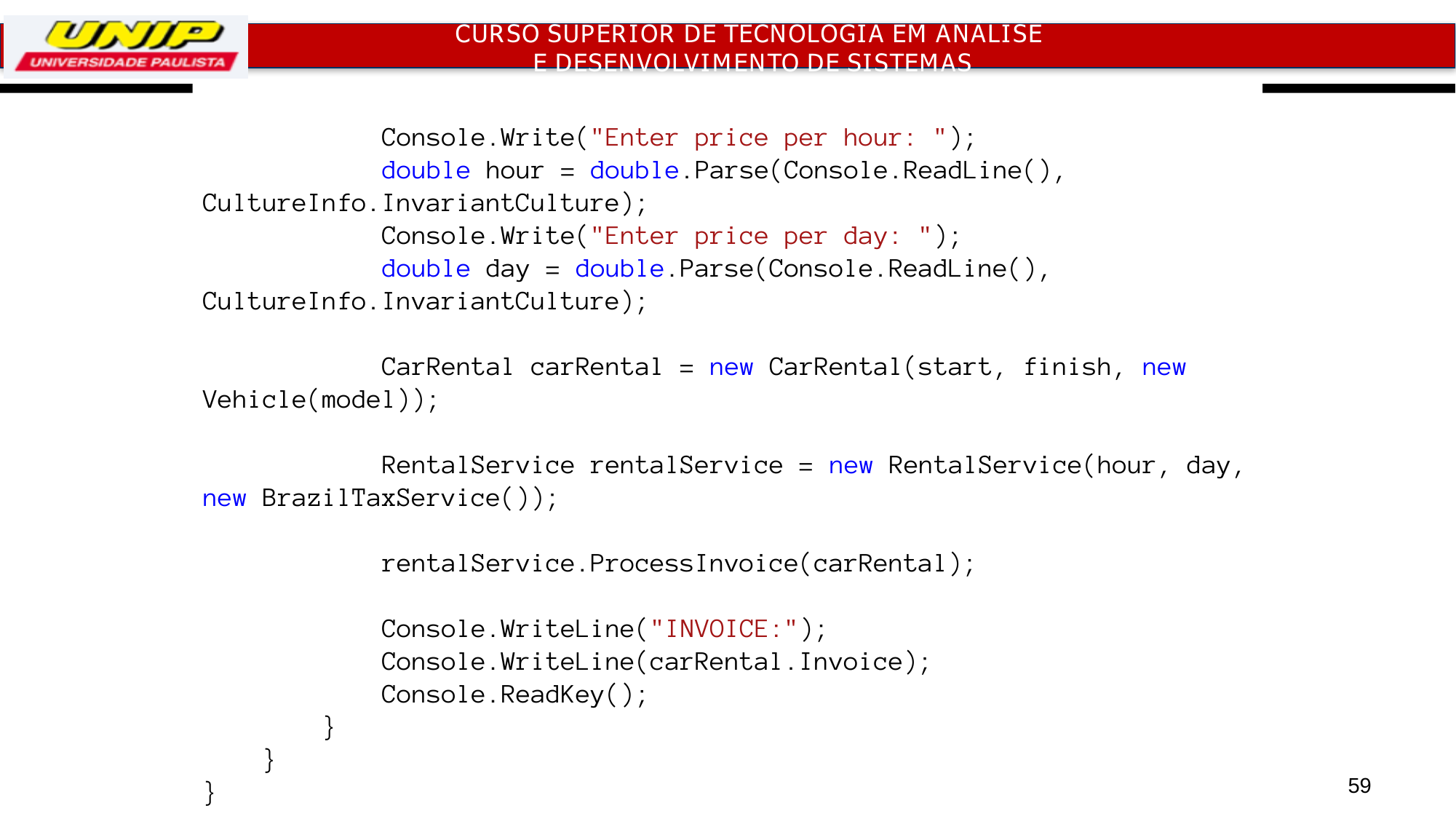

# Classe Program

            Console.Write("Enter price per hour: ");
            double hour = double.Parse(Console.ReadLine(), CultureInfo.InvariantCulture);
            Console.Write("Enter price per day: ");
            double day = double.Parse(Console.ReadLine(), CultureInfo.InvariantCulture);

            CarRental carRental = new CarRental(start, finish, new Vehicle(model));

            RentalService rentalService = new RentalService(hour, day, new BrazilTaxService());

            rentalService.ProcessInvoice(carRental);

            Console.WriteLine("INVOICE:");
            Console.WriteLine(carRental.Invoice);
            Console.ReadKey();
        }
    }
}

59